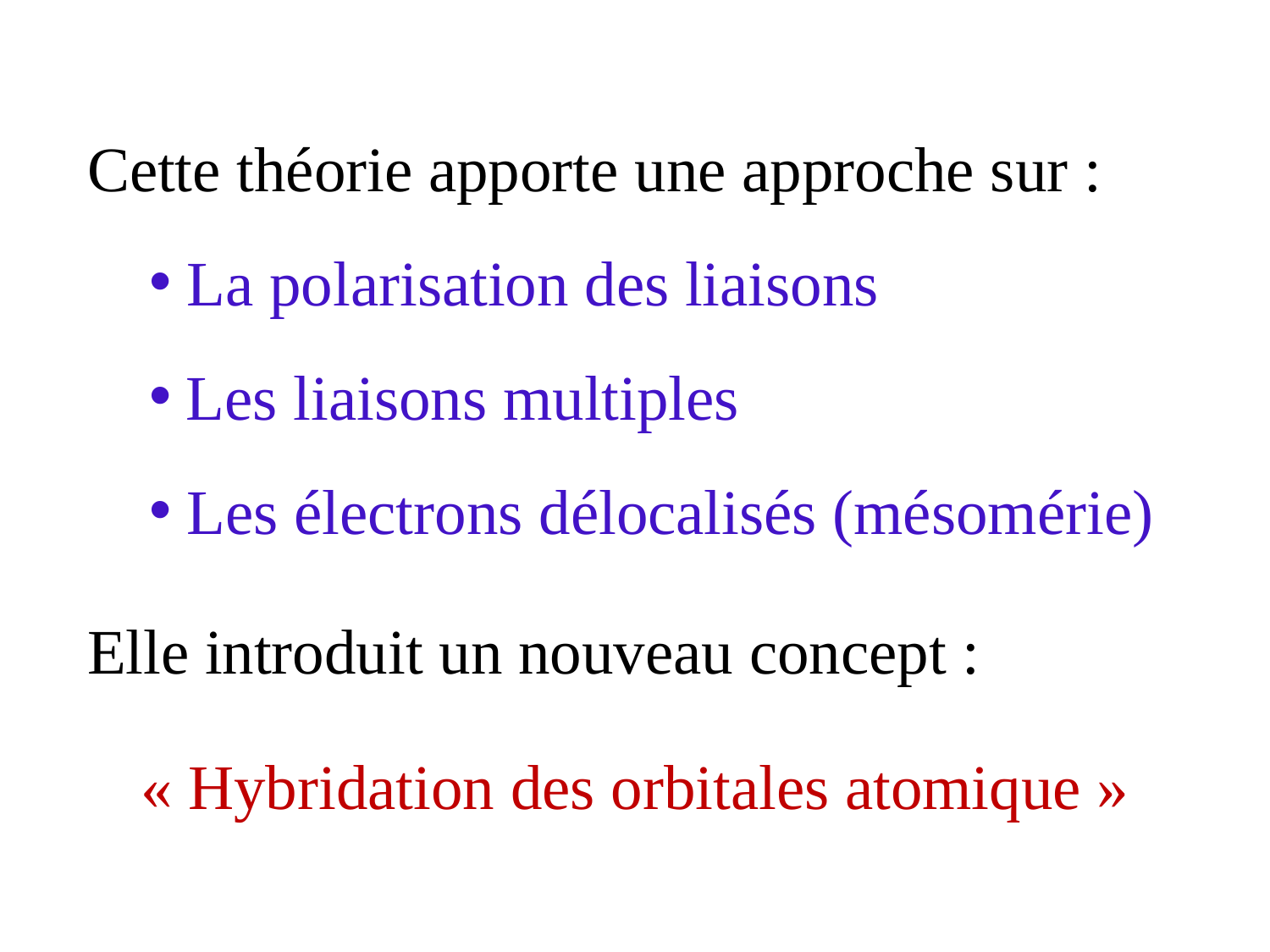

Cette théorie apporte une approche sur :
La polarisation des liaisons
Les liaisons multiples
Les électrons délocalisés (mésomérie)

Elle introduit un nouveau concept :

« Hybridation des orbitales atomique »